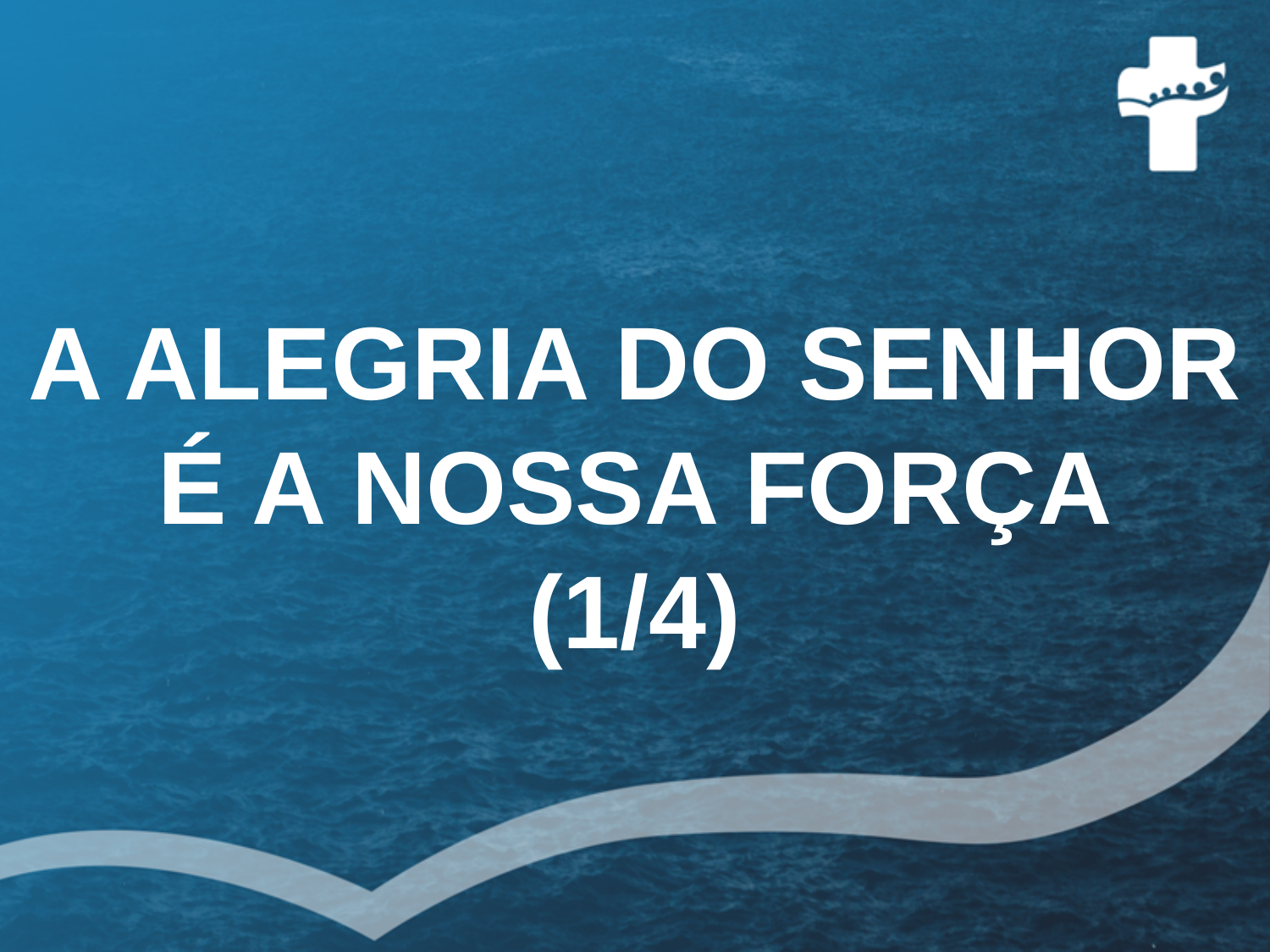

A ALEGRIA DO SENHOR É A NOSSA FORÇA
(1/4)